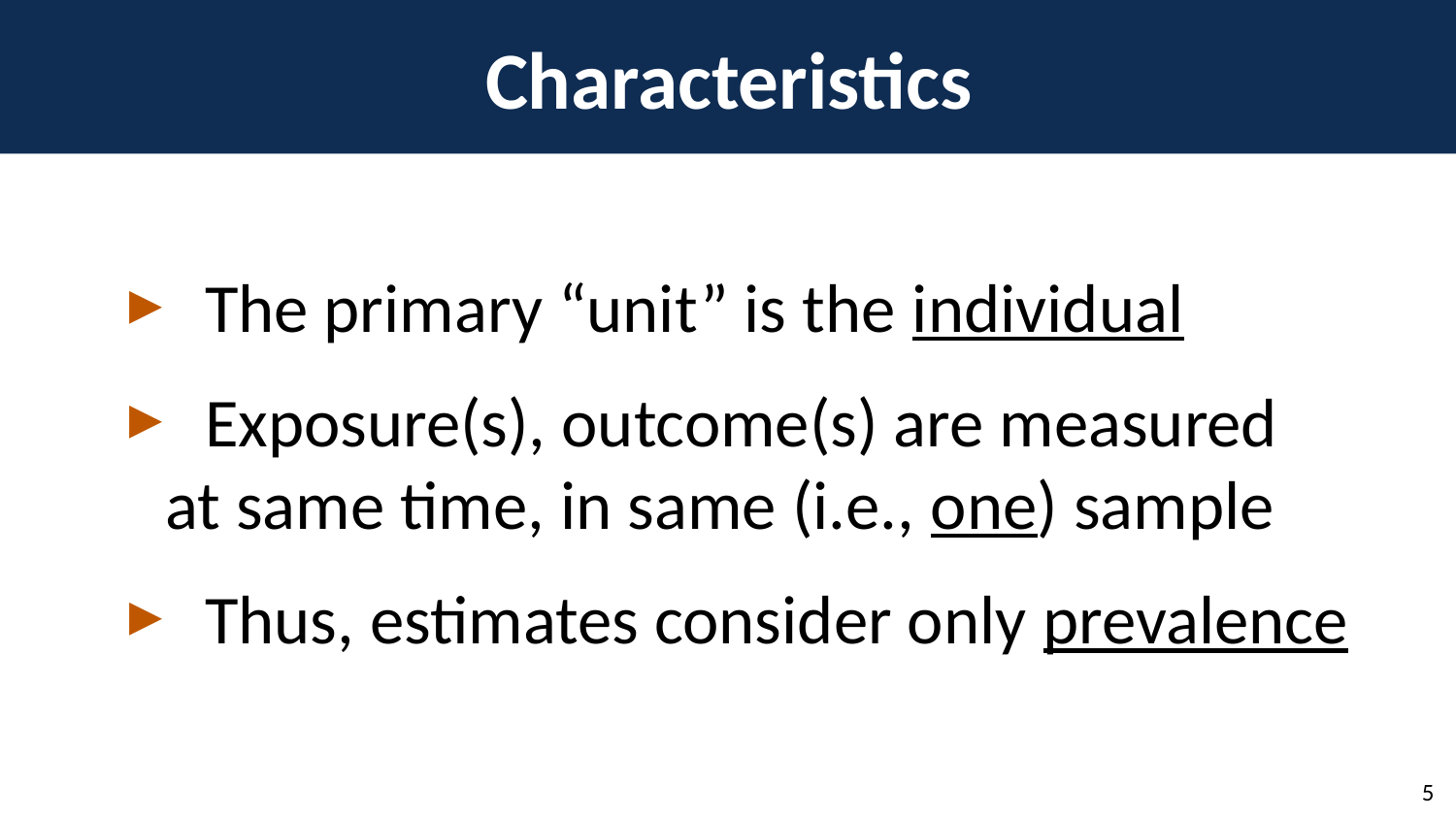

# Characteristics
  The primary “unit” is the individual
  Exposure(s), outcome(s) are measured    at same time, in same (i.e., one) sample
  Thus, estimates consider only prevalence